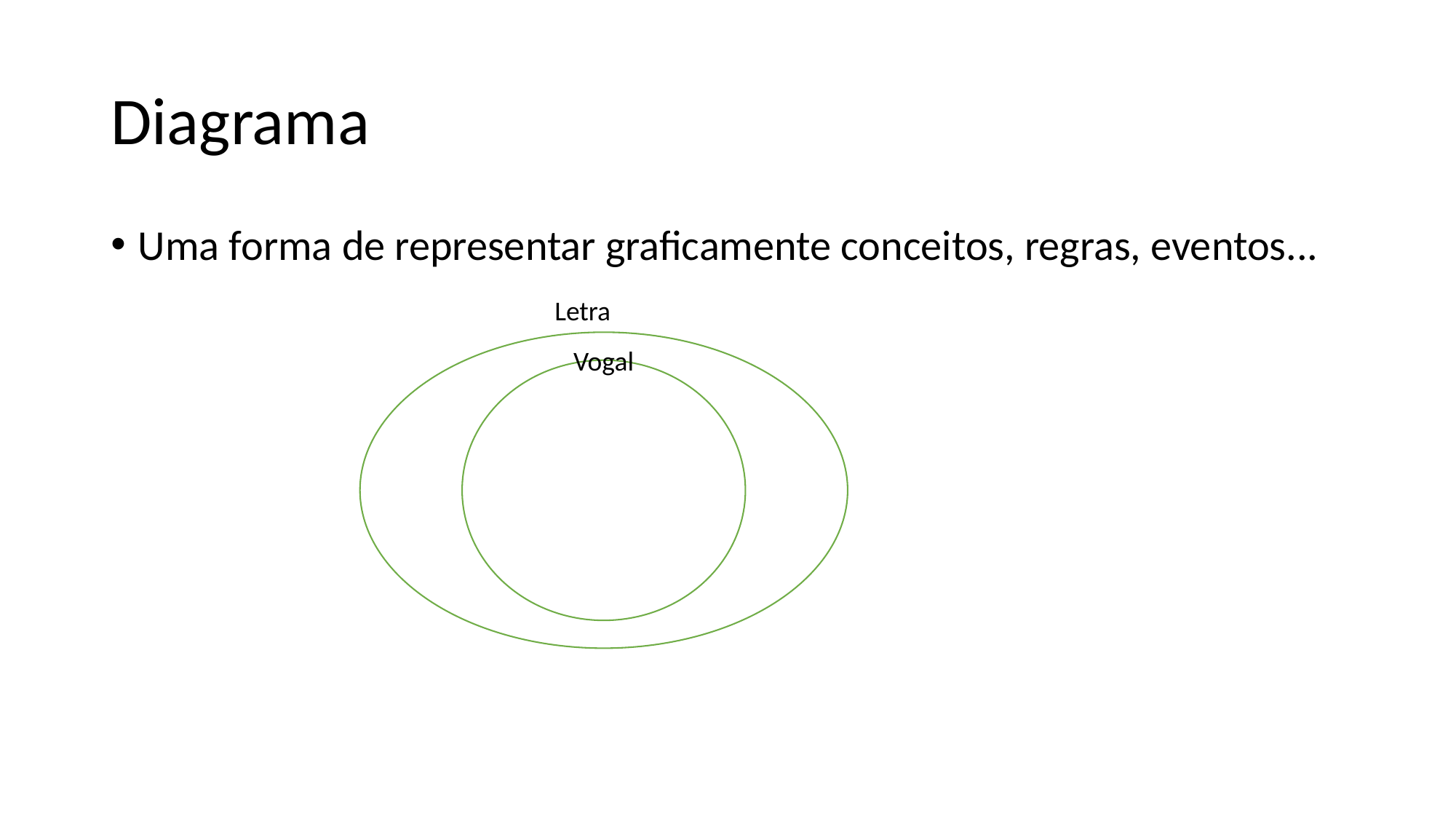

# Diagrama
Uma forma de representar graficamente conceitos, regras, eventos...
Letra

Vogal